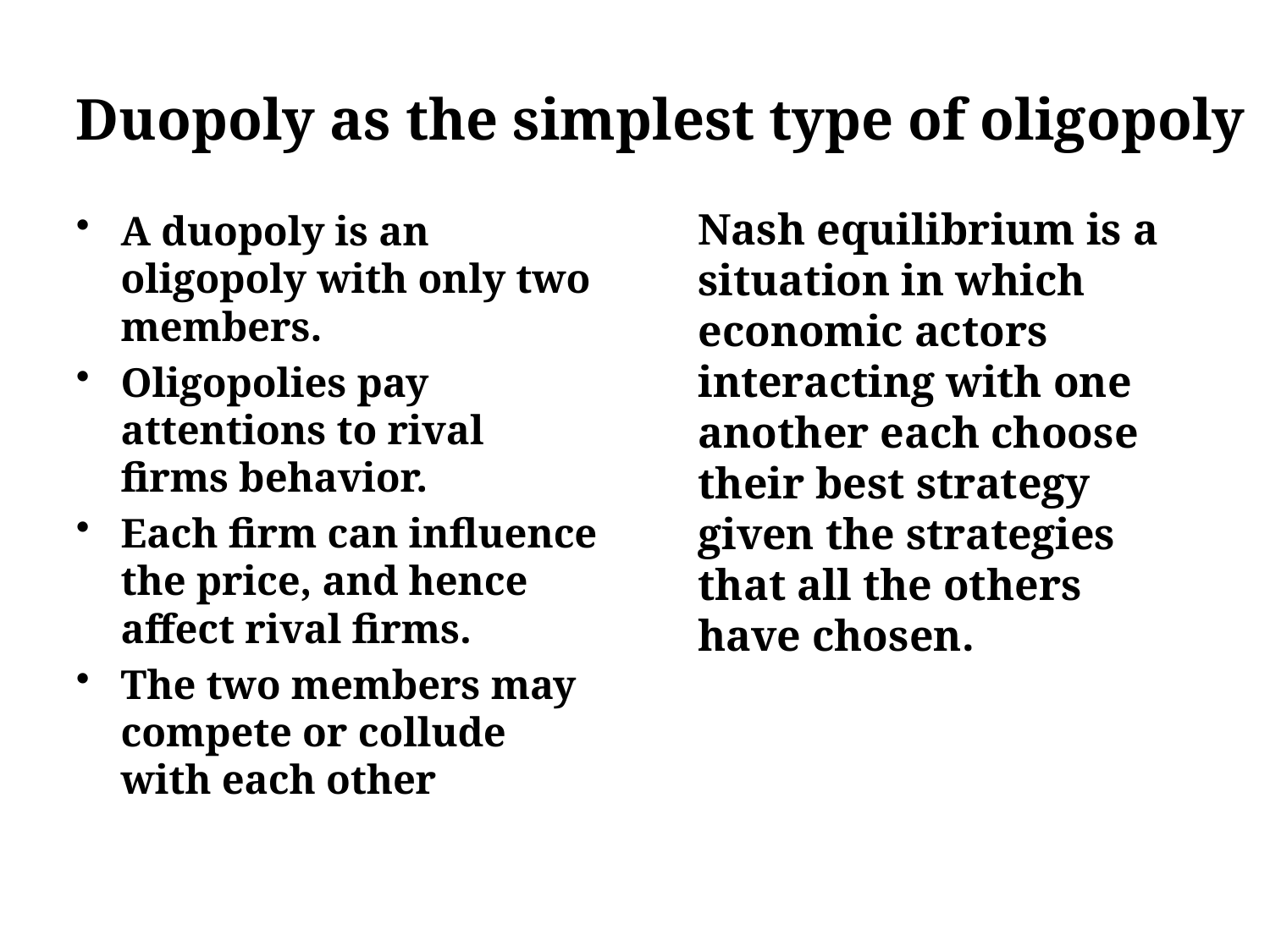

# Duopoly as the simplest type of oligopoly
Nash equilibrium is a situation in which economic actors interacting with one another each choose their best strategy given the strategies that all the others have chosen.
A duopoly is an oligopoly with only two members.
Oligopolies pay attentions to rival firms behavior.
Each firm can influence the price, and hence affect rival firms.
The two members may compete or collude with each other